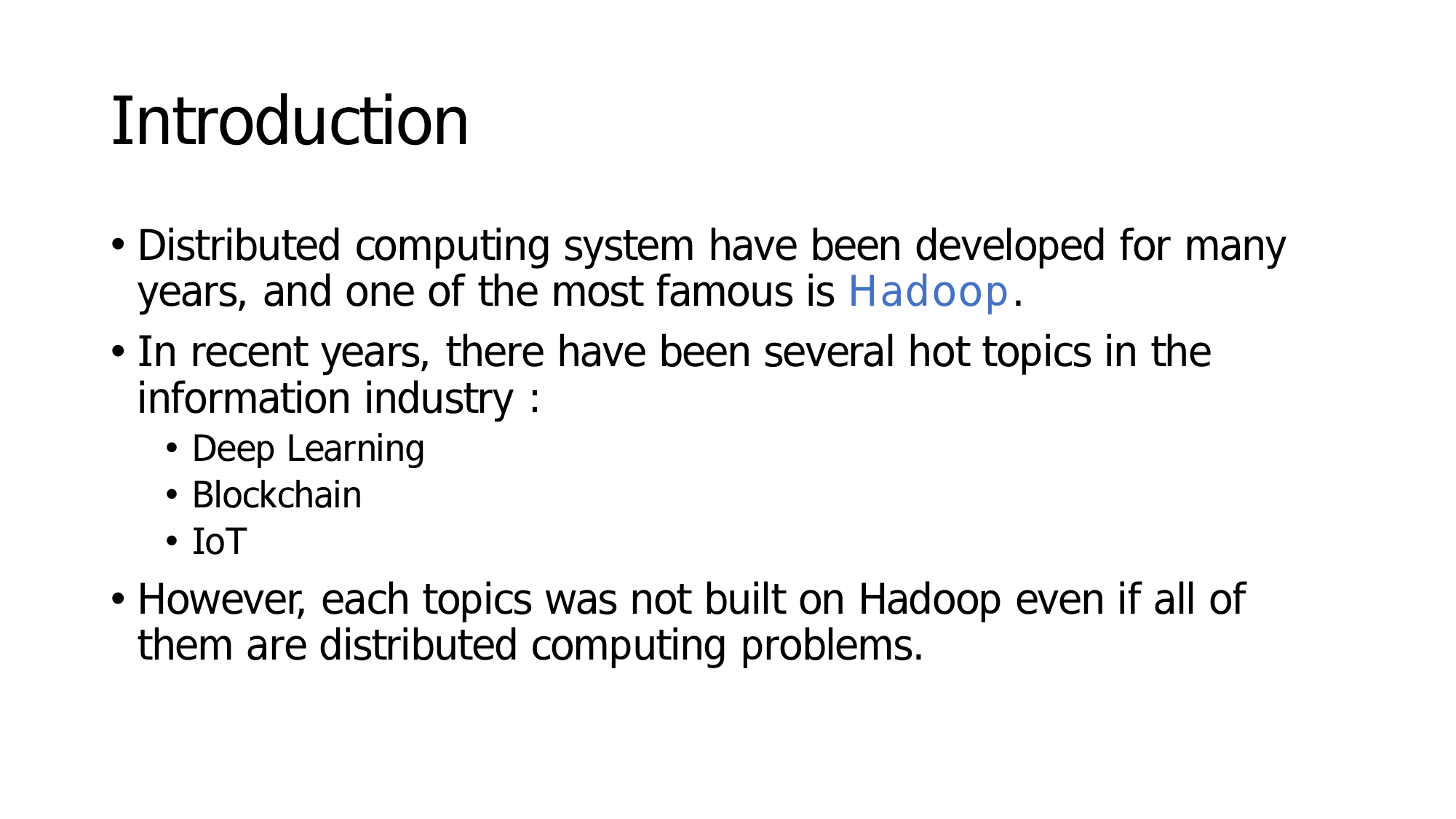

# Introduction
Distributed computing system have been developed for many years, and one of the most famous is Hadoop.
In recent years, there have been several hot topics in the information industry :
Deep Learning
Blockchain
IoT
However, each topics was not built on Hadoop even if all of them are distributed computing problems.